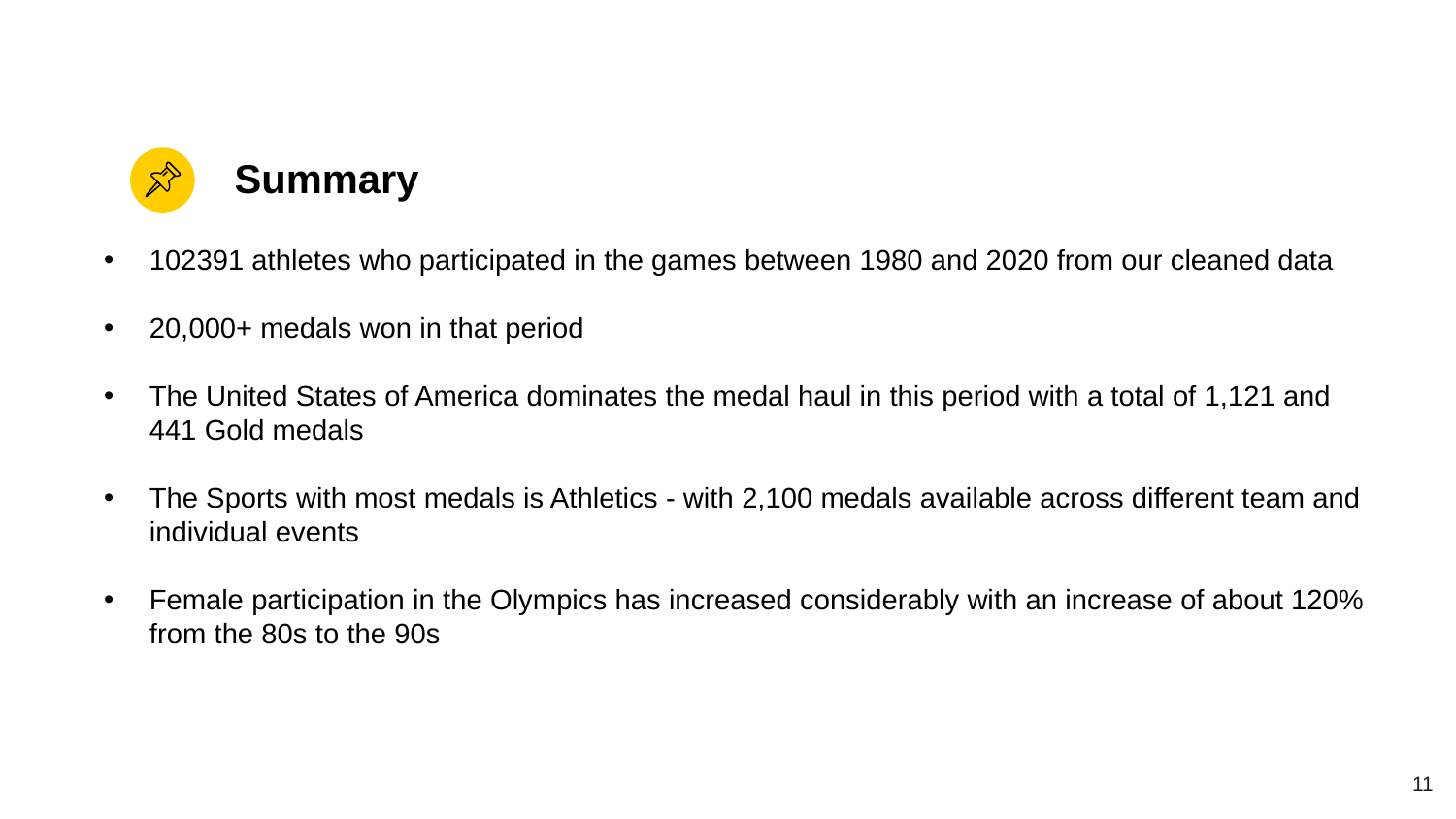

# Summary

102391 athletes who participated in the games between 1980 and 2020 from our cleaned data

20,000+ medals won in that period

The United States of America dominates the medal haul in this period with a total of 1,121 and  441 Gold medals

The Sports with most medals is Athletics - with 2,100 medals available across different team and individual events

Female participation in the Olympics has increased considerably with an increase of about 120% from the 80s to the 90s

11